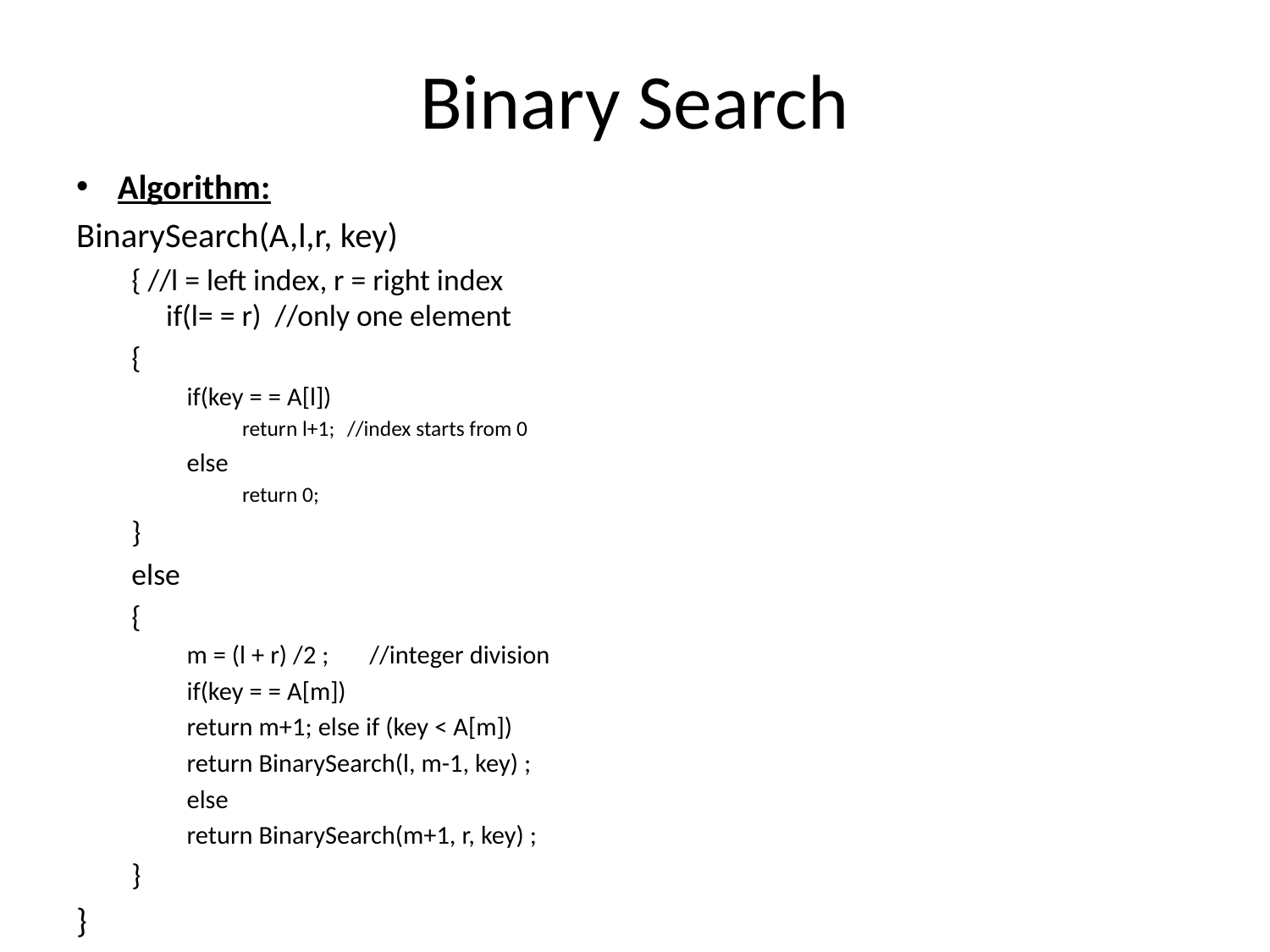

# Binary Search
Algorithm:
BinarySearch(A,l,r, key)
{ //l = left index, r = right index
if(l= = r)  //only one element
{
if(key = = A[l])
return l+1;	//index starts from 0
else
return 0;
}
else
{
m = (l + r) /2 ;	//integer division
if(key = = A[m])
return m+1; else if (key < A[m])
return BinarySearch(l, m-1, key) ;
else
return BinarySearch(m+1, r, key) ;
}
}